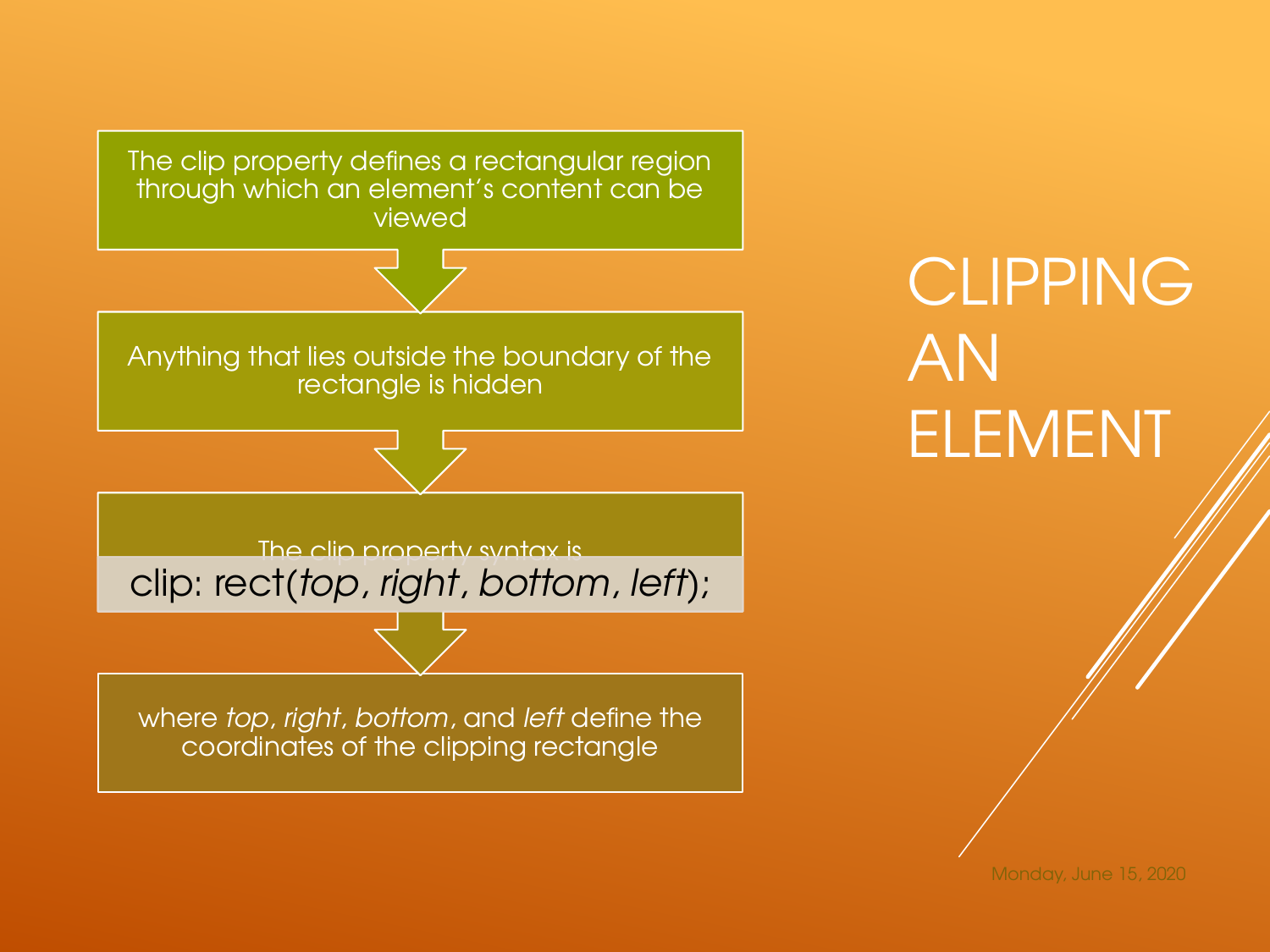

where top, right, bottom, and left define the coordinates of the clipping rectangle
The clip property syntax is
clip: rect(top, right, bottom, left);
Anything that lies outside the boundary of the rectangle is hidden
The clip property defines a rectangular region through which an element’s content can be viewed
# Clipping an Element
94
Monday, June 15, 2020